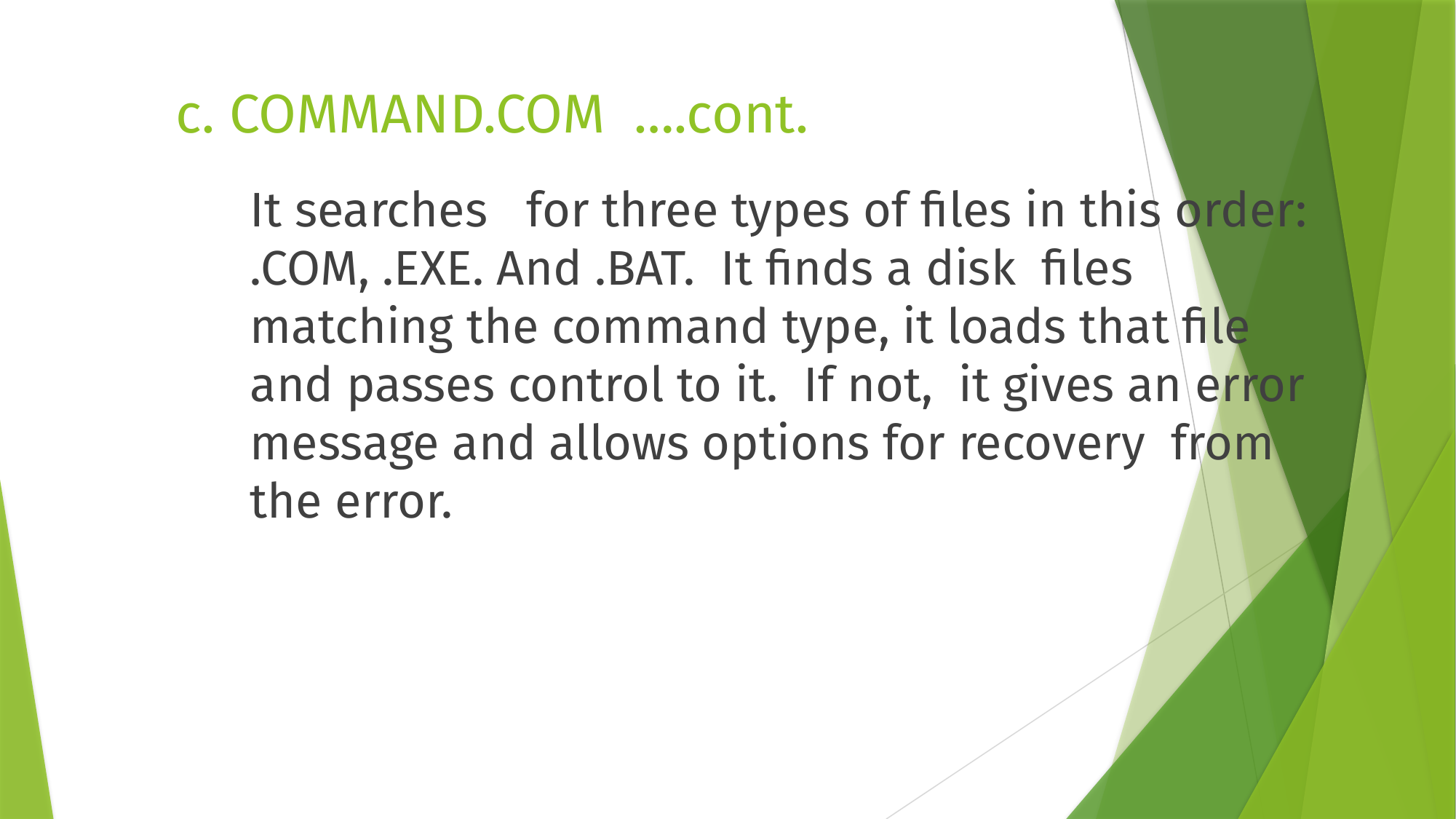

#
	c. COMMAND.COM  ….cont.
It searches   for three types of files in this order:  .COM, .EXE. And .BAT.  It finds a disk  files matching the command type, it loads that file and passes control to it.  If not,  it gives an error message and allows options for recovery  from the error.